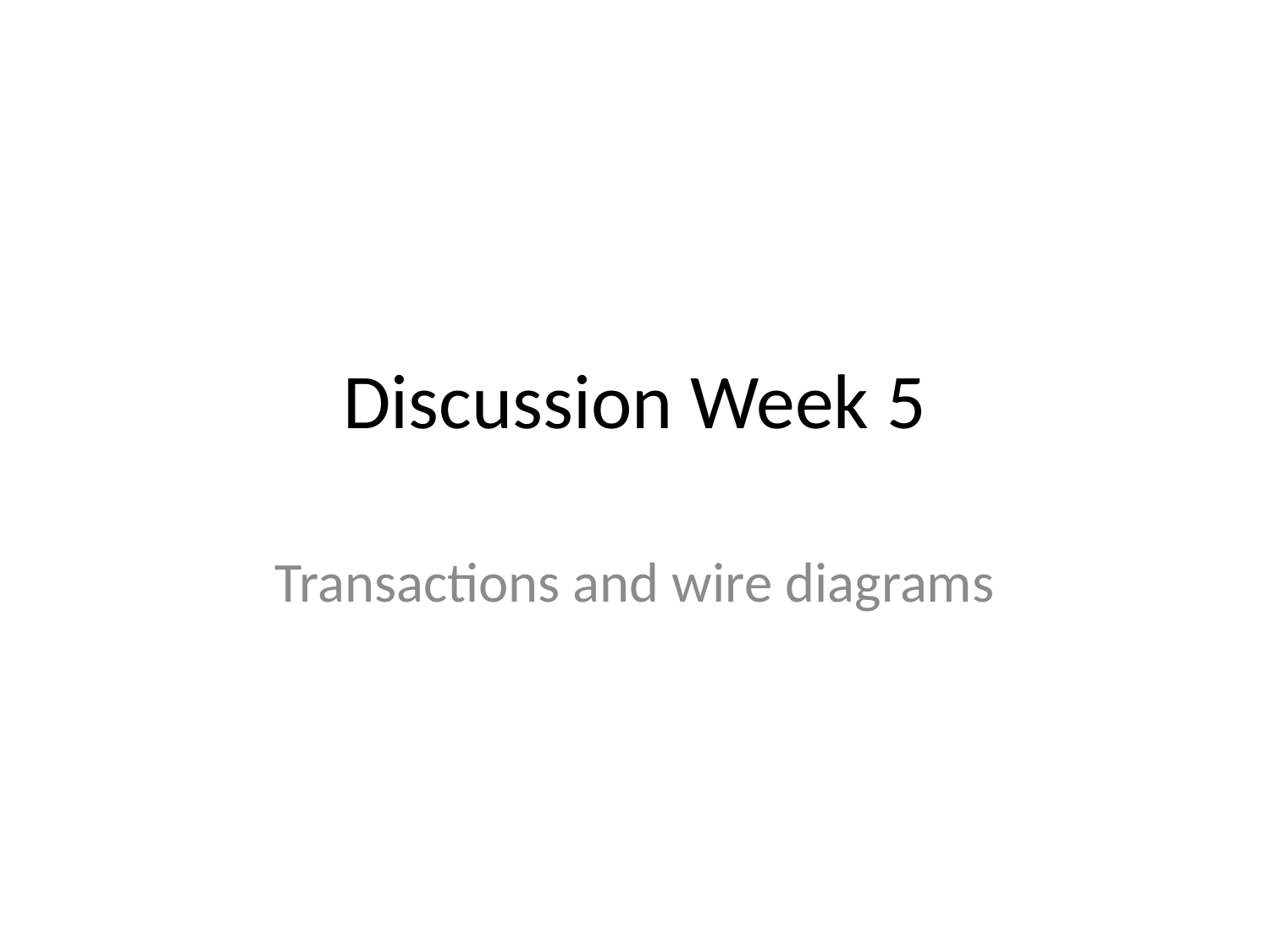

# Discussion Week 5
Transactions and wire diagrams